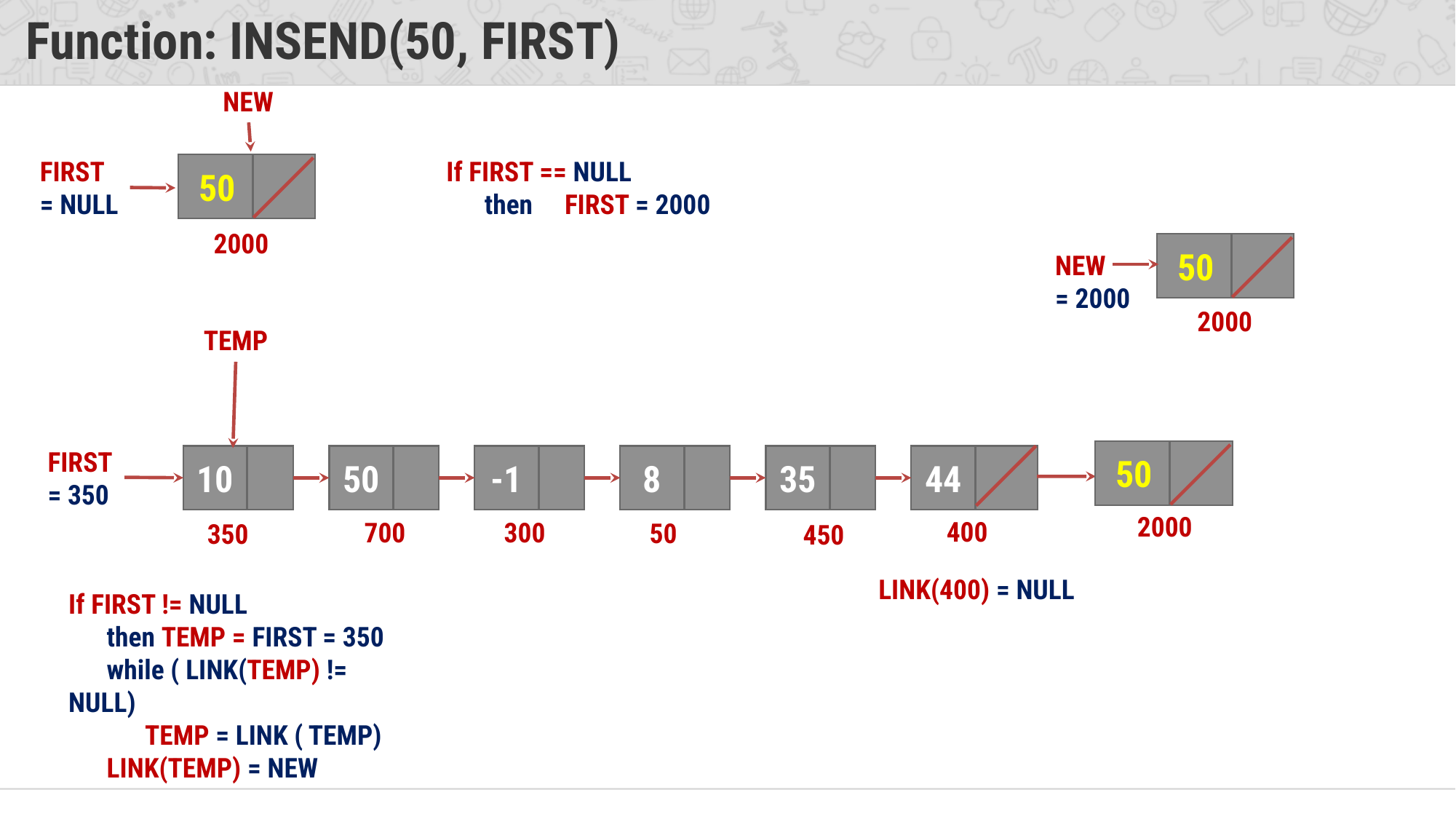

# Function: INSEND(50, FIRST)
NEW
If FIRST == NULL
      then     FIRST = 2000
FIRST
= NULL

50
2000

50
NEW
= 2000
2000
TEMP
FIRST
= 350

50
10

50

-1

8

35

44

2000
400
300
700
50
350
450
LINK(400) = NULL
If FIRST != NULL
      then TEMP = FIRST = 350
      while ( LINK(TEMP) != NULL)
            TEMP = LINK ( TEMP)
      LINK(TEMP) = NEW